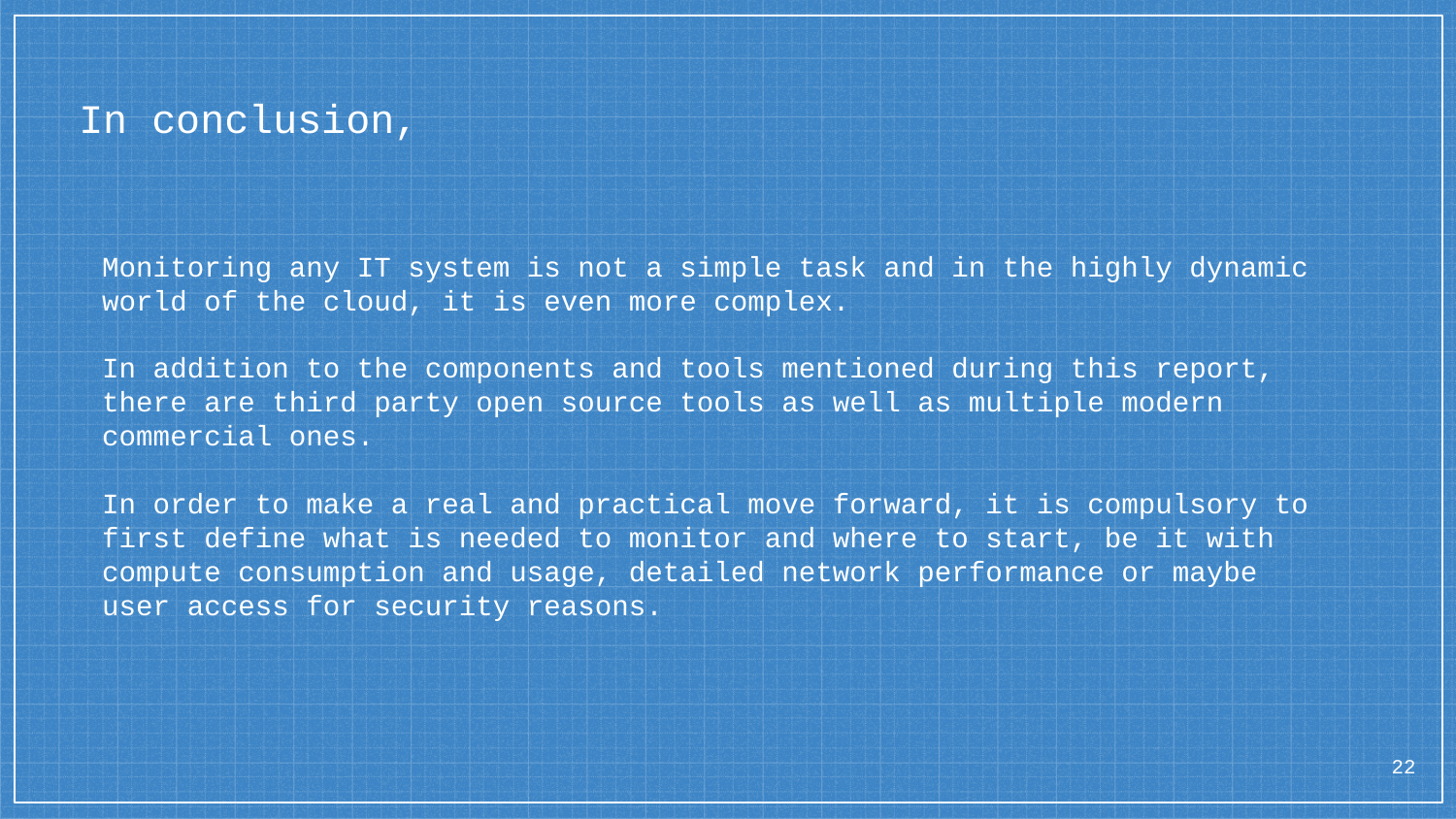

# In conclusion,
Monitoring any IT system is not a simple task and in the highly dynamic
world of the cloud, it is even more complex.

In addition to the components and tools mentioned during this report, there are third party open source tools as well as multiple modern commercial ones.

In order to make a real and practical move forward, it is compulsory to first define what is needed to monitor and where to start, be it with compute consumption and usage, detailed network performance or maybe user access for security reasons.
22